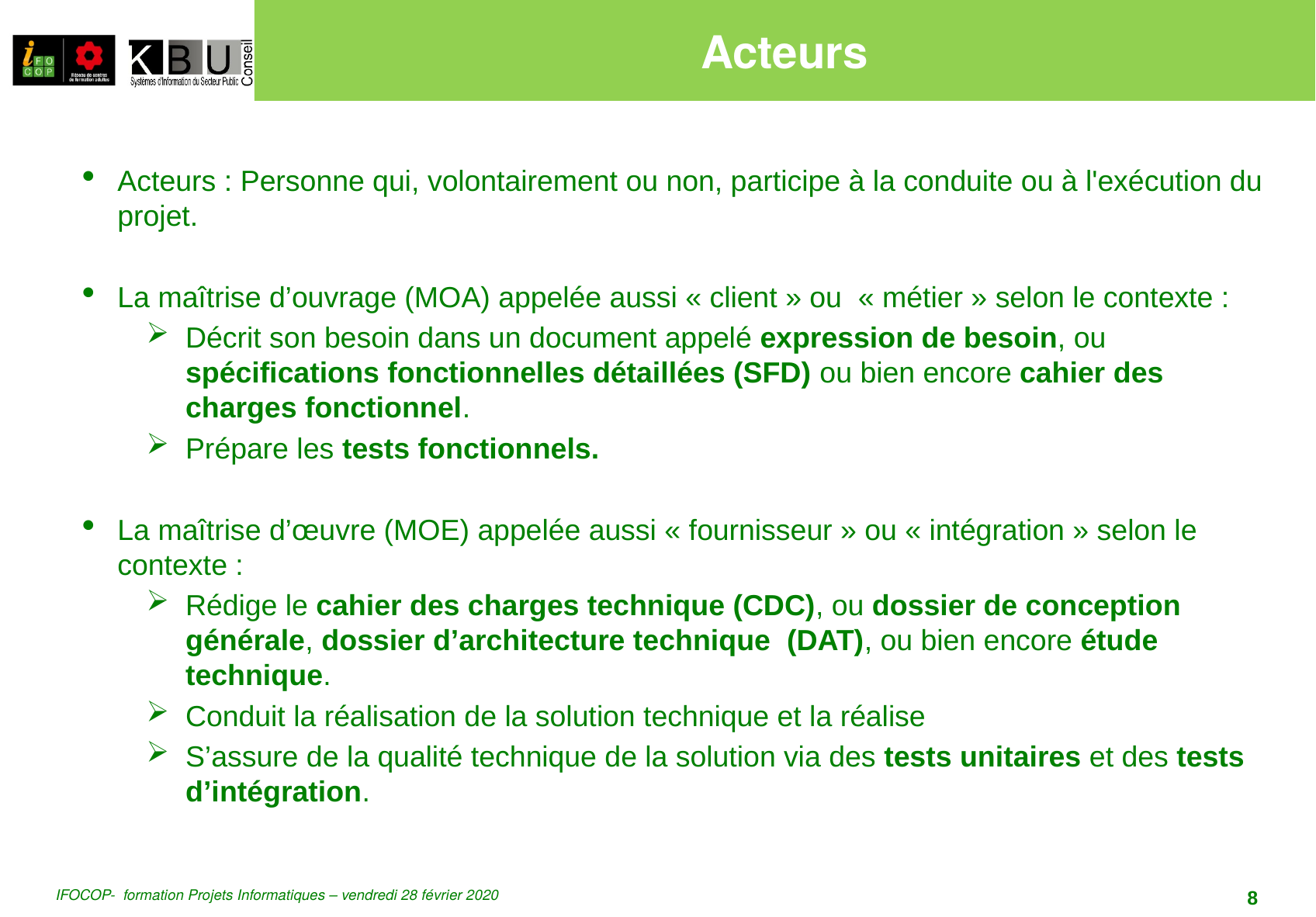

# Acteurs
Acteurs : Personne qui, volontairement ou non, participe à la conduite ou à l'exécution du projet.

La maîtrise d’ouvrage (MOA) appelée aussi « client » ou  « métier » selon le contexte :
Décrit son besoin dans un document appelé expression de besoin, ou spécifications fonctionnelles détaillées (SFD) ou bien encore cahier des charges fonctionnel.
Prépare les tests fonctionnels.

La maîtrise d’œuvre (MOE) appelée aussi « fournisseur » ou « intégration » selon le contexte :
Rédige le cahier des charges technique (CDC), ou dossier de conception générale, dossier d’architecture technique  (DAT), ou bien encore étude technique.
Conduit la réalisation de la solution technique et la réalise
S’assure de la qualité technique de la solution via des tests unitaires et des tests d’intégration.

IFOCOP-  formation Projets Informatiques – vendredi 28 février 2020
8